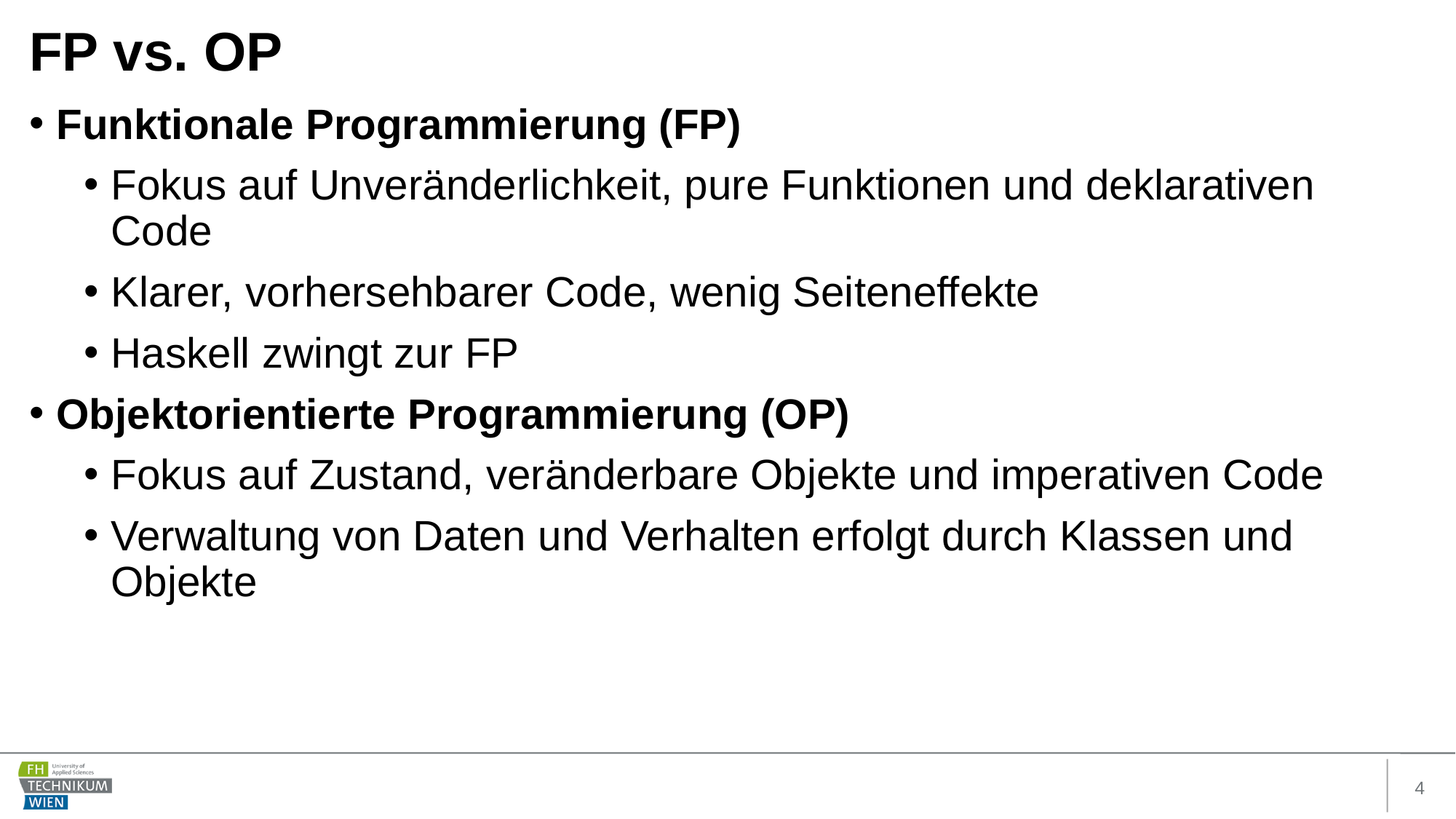

FP vs. OP
Funktionale Programmierung (FP)
Fokus auf Unveränderlichkeit, pure Funktionen und deklarativen Code
Klarer, vorhersehbarer Code, wenig Seiteneffekte
Haskell zwingt zur FP
Objektorientierte Programmierung (OP)
Fokus auf Zustand, veränderbare Objekte und imperativen Code
Verwaltung von Daten und Verhalten erfolgt durch Klassen und Objekte